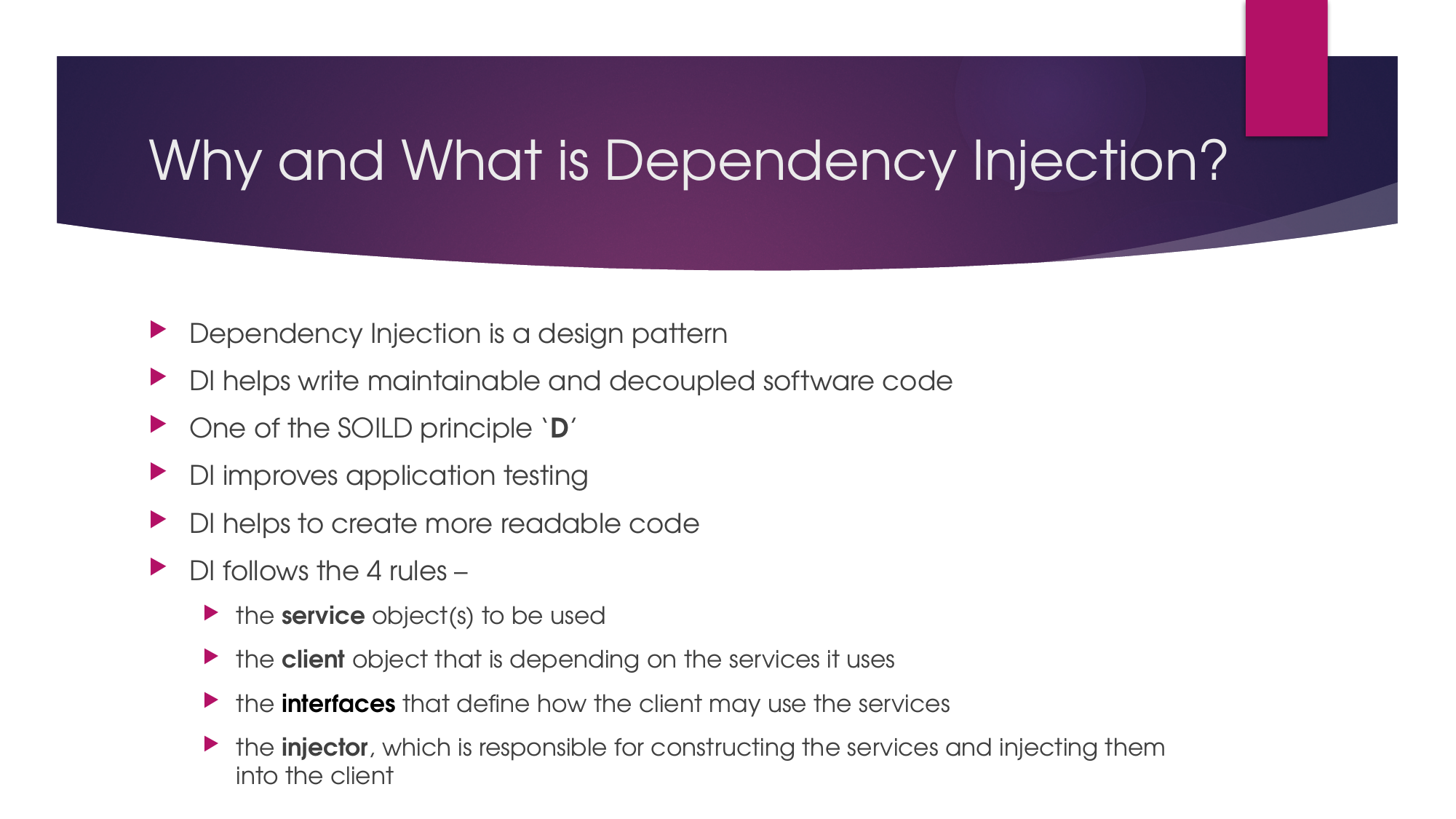

# Why and What is Dependency Injection?
Dependency Injection is a design pattern
DI helps write maintainable and decoupled software code
One of the SOILD principle ‘D’
DI improves application testing
DI helps to create more readable code
DI follows the 4 rules –
the service object(s) to be used
the client object that is depending on the services it uses
the interfaces that define how the client may use the services
the injector, which is responsible for constructing the services and injecting them into the client